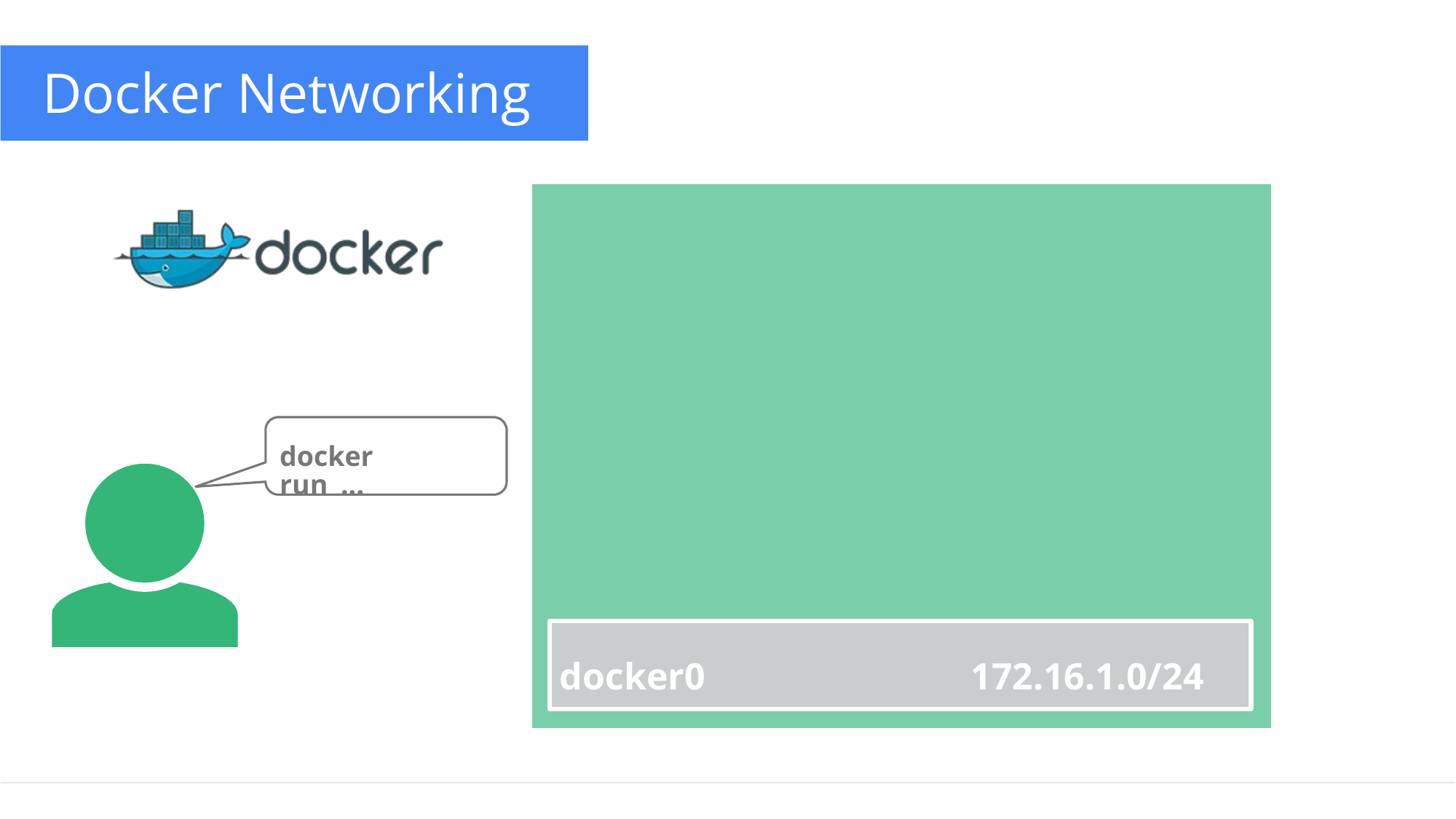

Docker Networking

docker0                           172.16.1.0/24

docker run ...